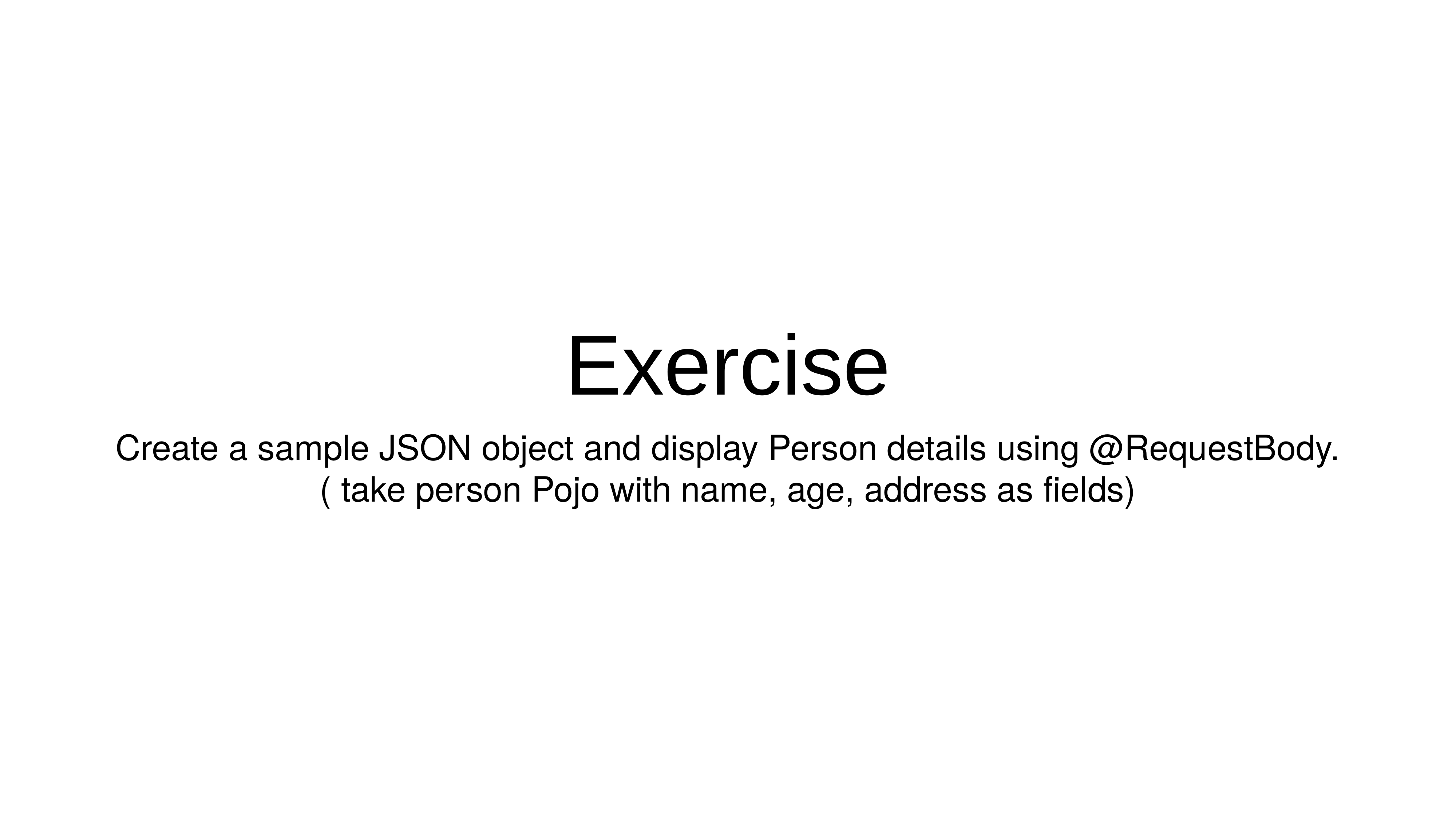

# Exercise
Create a sample JSON object and display Person details using @RequestBody.
( take person Pojo with name, age, address as fields)